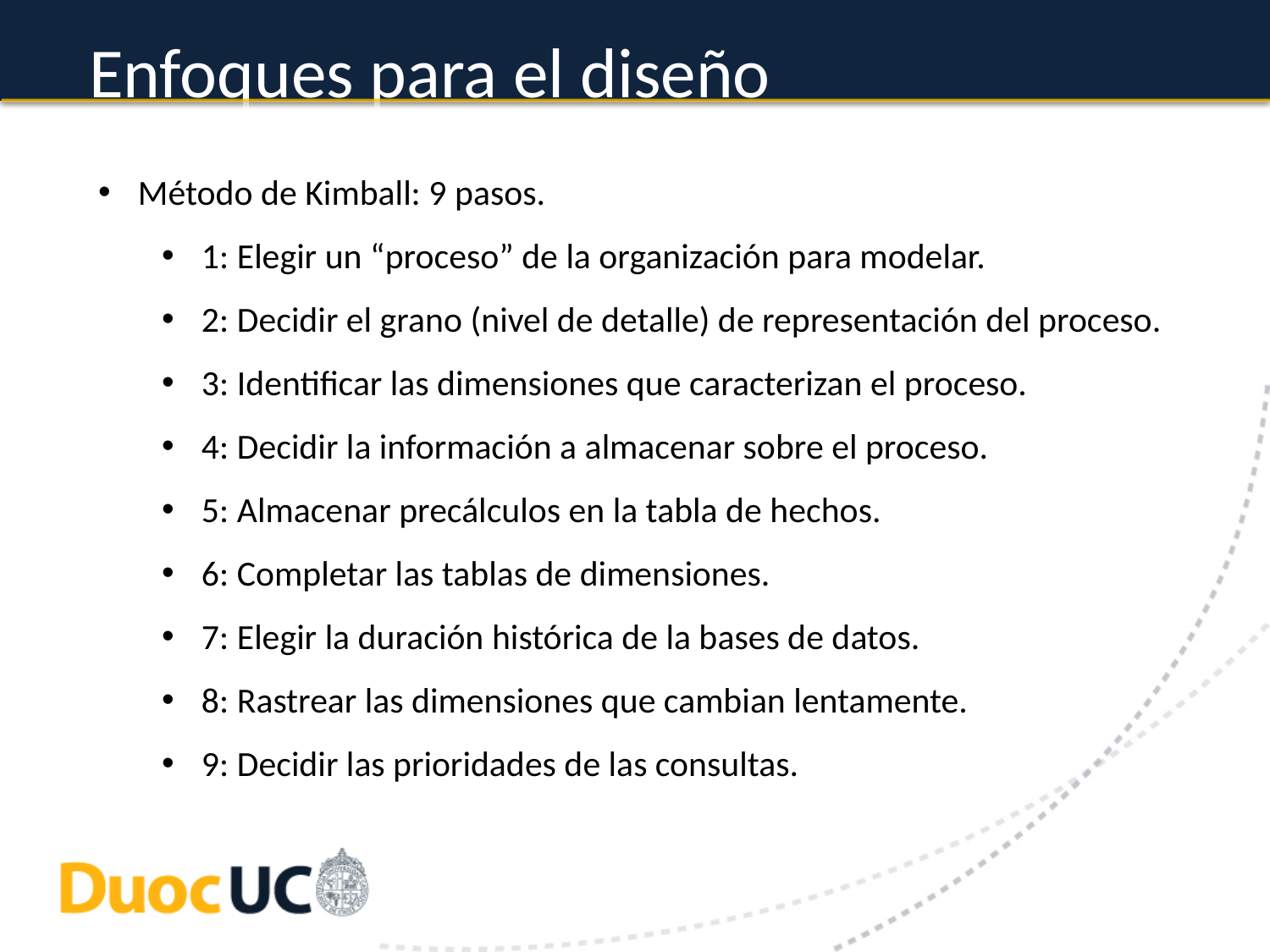

# Enfoques para el diseño
Método de Kimball: 9 pasos.
1: Elegir un “proceso” de la organización para modelar.
2: Decidir el grano (nivel de detalle) de representación del proceso.
3: Identificar las dimensiones que caracterizan el proceso.
4: Decidir la información a almacenar sobre el proceso.
5: Almacenar precálculos en la tabla de hechos.
6: Completar las tablas de dimensiones.
7: Elegir la duración histórica de la bases de datos.
8: Rastrear las dimensiones que cambian lentamente.
9: Decidir las prioridades de las consultas.